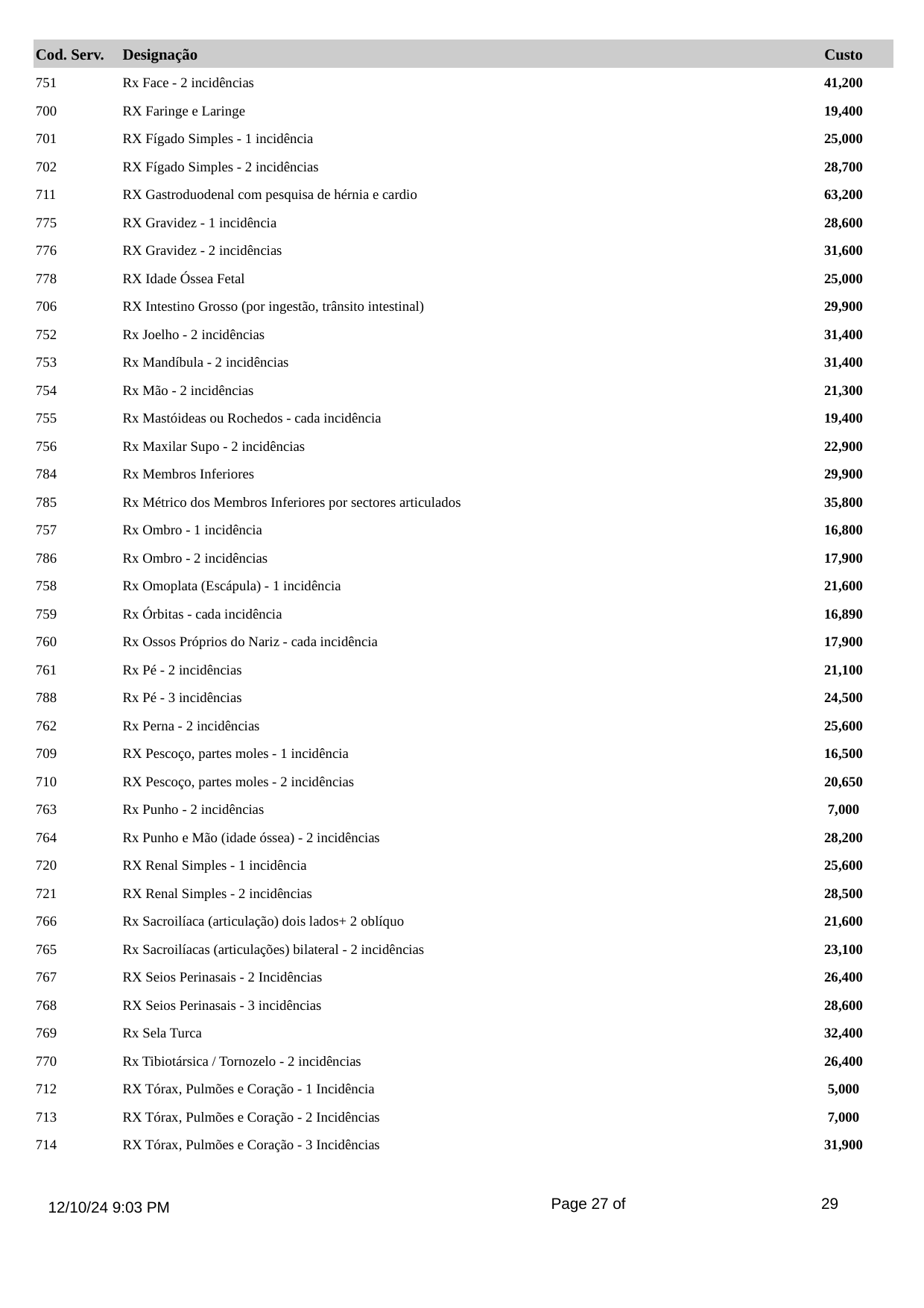

Cod. Serv.
Designação
Custo
751
Rx Face - 2 incidências
41,200
700
RX Faringe e Laringe
19,400
701
RX Fígado Simples - 1 incidência
25,000
702
RX Fígado Simples - 2 incidências
28,700
711
RX Gastroduodenal com pesquisa de hérnia e cardio
63,200
775
RX Gravidez - 1 incidência
28,600
776
RX Gravidez - 2 incidências
31,600
778
RX Idade Óssea Fetal
25,000
706
RX Intestino Grosso (por ingestão, trânsito intestinal)
29,900
752
Rx Joelho - 2 incidências
31,400
753
Rx Mandíbula - 2 incidências
31,400
754
Rx Mão - 2 incidências
21,300
755
Rx Mastóideas ou Rochedos - cada incidência
19,400
756
Rx Maxilar Supo - 2 incidências
22,900
784
Rx Membros Inferiores
29,900
785
Rx Métrico dos Membros Inferiores por sectores articulados
35,800
757
Rx Ombro - 1 incidência
16,800
786
Rx Ombro - 2 incidências
17,900
758
Rx Omoplata (Escápula) - 1 incidência
21,600
759
Rx Órbitas - cada incidência
16,890
760
Rx Ossos Próprios do Nariz - cada incidência
17,900
761
Rx Pé - 2 incidências
21,100
788
Rx Pé - 3 incidências
24,500
762
Rx Perna - 2 incidências
25,600
709
RX Pescoço, partes moles - 1 incidência
16,500
710
RX Pescoço, partes moles - 2 incidências
20,650
763
Rx Punho - 2 incidências
7,000
764
Rx Punho e Mão (idade óssea) - 2 incidências
28,200
720
RX Renal Simples - 1 incidência
25,600
721
RX Renal Simples - 2 incidências
28,500
766
Rx Sacroilíaca (articulação) dois lados+ 2 oblíquo
21,600
765
Rx Sacroilíacas (articulações) bilateral - 2 incidências
23,100
767
RX Seios Perinasais - 2 Incidências
26,400
768
RX Seios Perinasais - 3 incidências
28,600
769
Rx Sela Turca
32,400
770
Rx Tibiotársica / Tornozelo - 2 incidências
26,400
712
RX Tórax, Pulmões e Coração - 1 Incidência
5,000
713
RX Tórax, Pulmões e Coração - 2 Incidências
7,000
714
RX Tórax, Pulmões e Coração - 3 Incidências
31,900
Page 27 of
29
12/10/24 9:03 PM